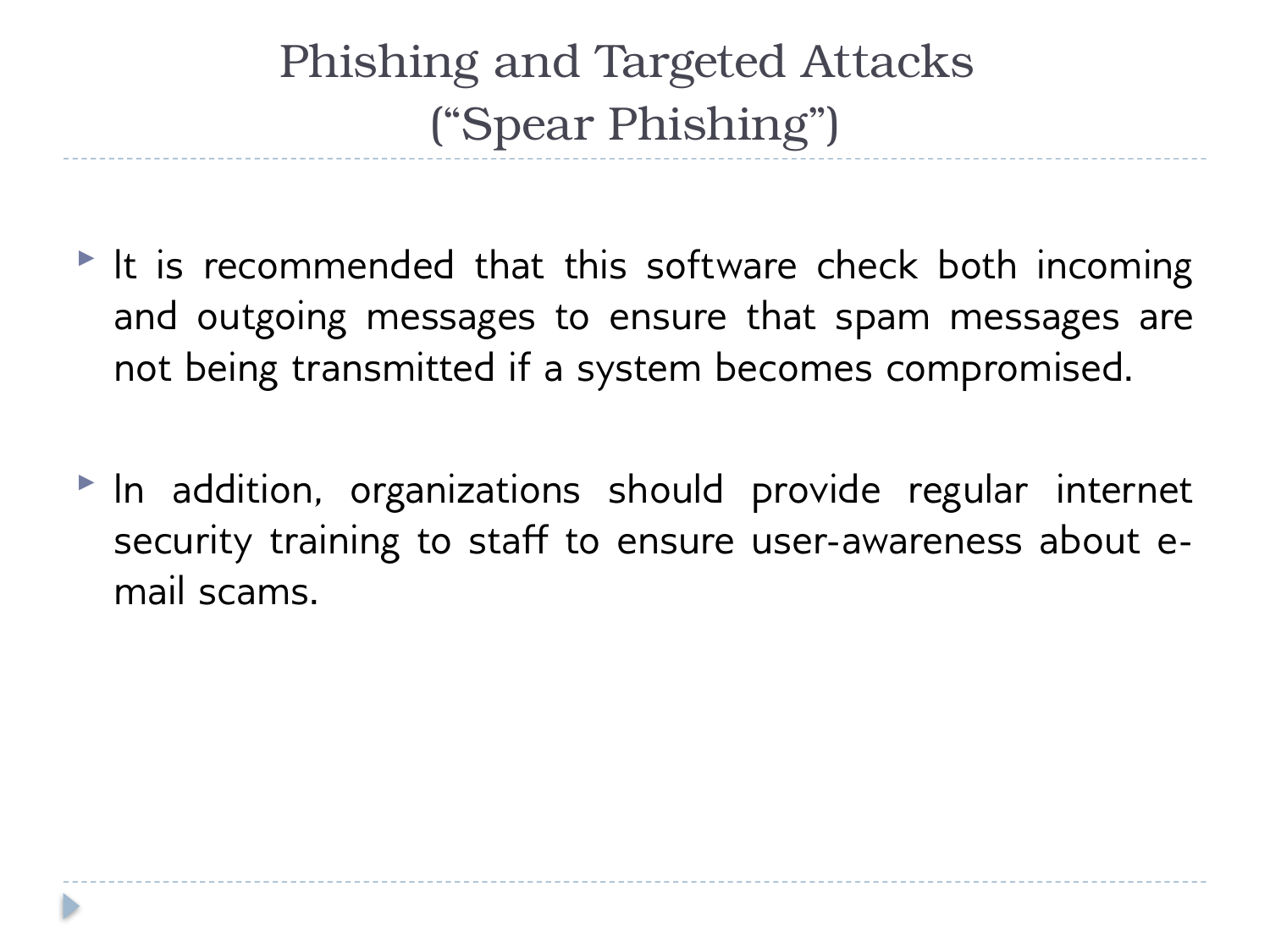

# Phishing and Targeted Attacks (“Spear Phishing”)

It is recommended that this software check both incoming and outgoing messages to ensure that spam messages are not being transmitted if a system becomes compromised.

In addition, organizations should provide regular internet security training to staff to ensure user-awareness about e-mail scams.